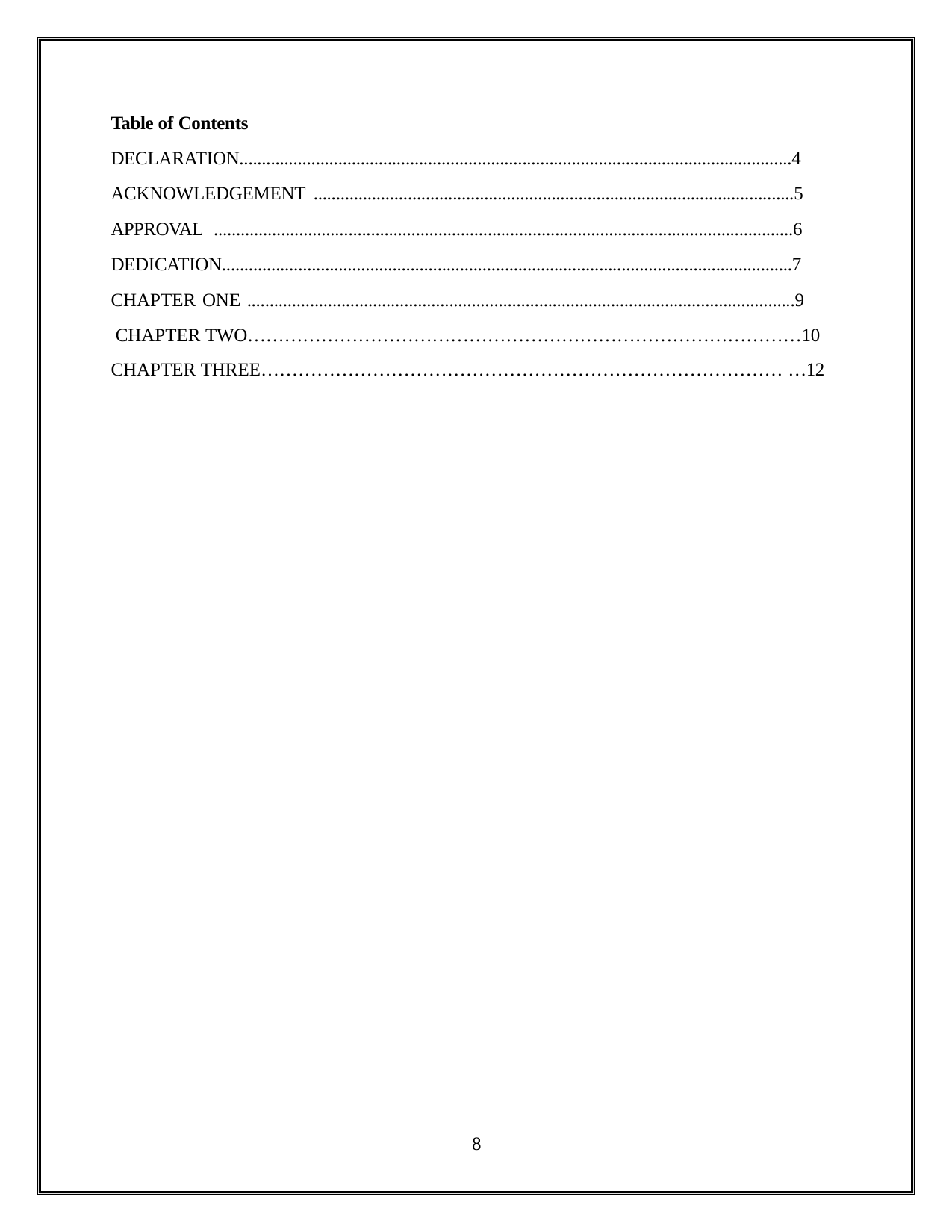

Table of Contents
DECLARATION...........................................................................................................................4
ACKNOWLEDGEMENT ...........................................................................................................5
APPROVAL .................................................................................................................................6
DEDICATION...............................................................................................................................7
CHAPTER ONE ..........................................................................................................................9
CHAPTER TWO………………………………………………………………………………10 CHAPTER THREE………………………………………………………………………… …12
8